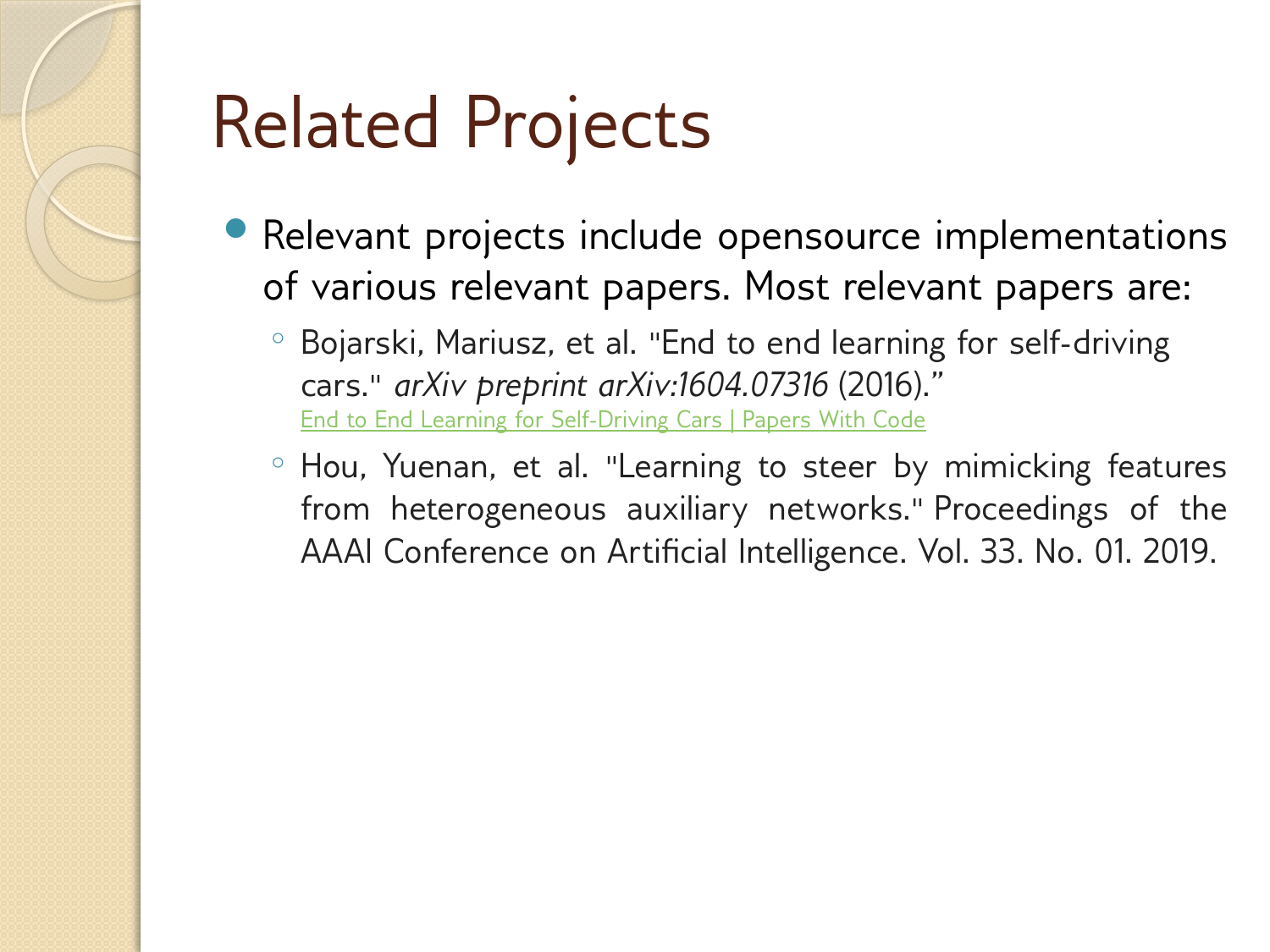

# Related Projects
Relevant projects include opensource implementations of various relevant papers. Most relevant papers are:
Bojarski, Mariusz, et al. "End to end learning for self-driving cars." arXiv preprint arXiv:1604.07316 (2016).”
End to End Learning for Self-Driving Cars | Papers With Code
Hou, Yuenan, et al. "Learning to steer by mimicking features from heterogeneous auxiliary networks." Proceedings of the AAAI Conference on Artificial Intelligence. Vol. 33. No. 01. 2019.